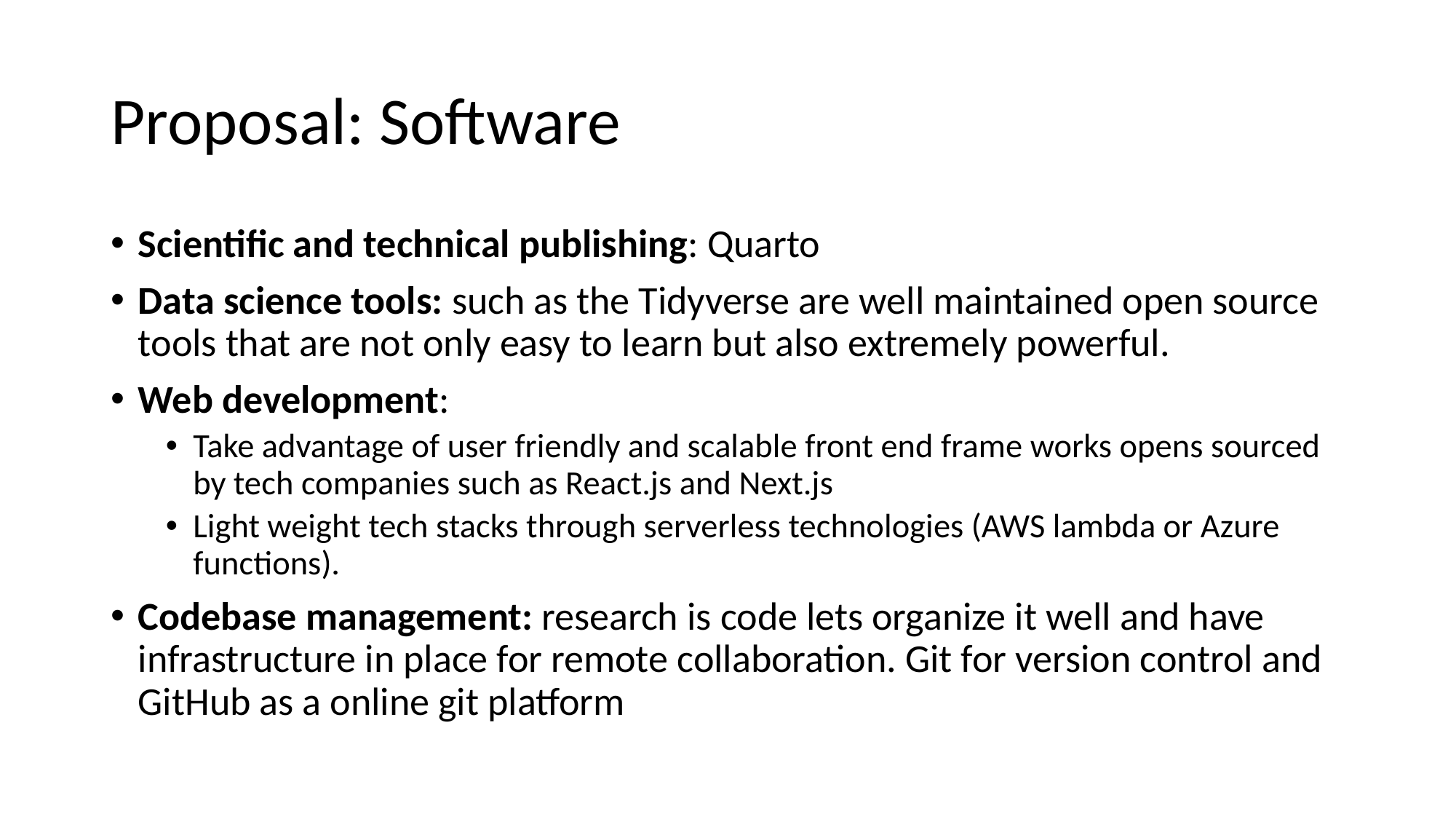

# Proposal: Software
Scientific and technical publishing: Quarto
Data science tools: such as the Tidyverse are well maintained open source tools that are not only easy to learn but also extremely powerful.
Web development:
Take advantage of user friendly and scalable front end frame works opens sourced  by tech companies such as React.js and Next.js
Light weight tech stacks through serverless technologies (AWS lambda or Azure functions).
Codebase management: research is code lets organize it well and have infrastructure in place for remote collaboration. Git for version control and GitHub as a online git platform